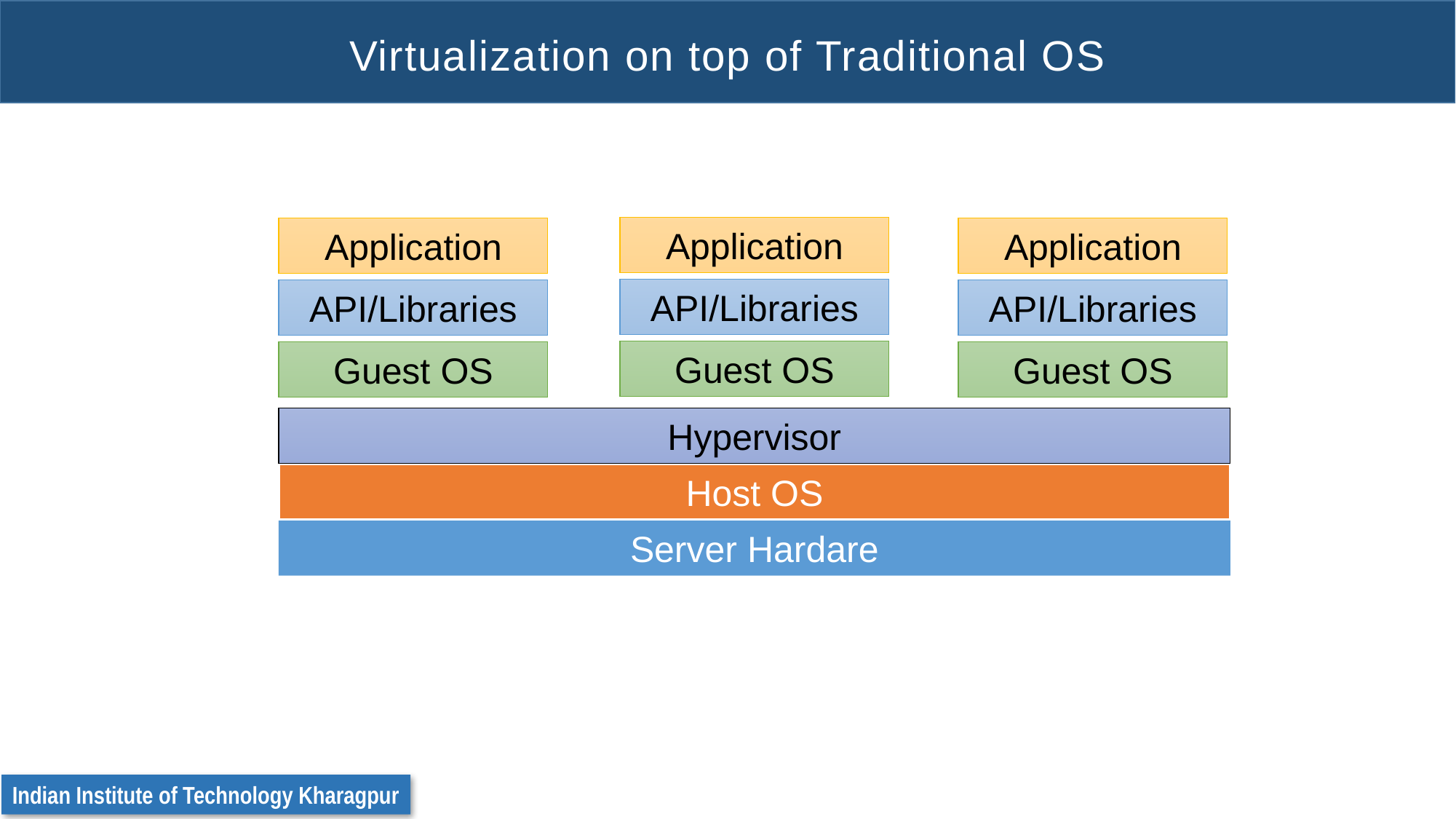

# Virtualization on top of Traditional OS
Application
Application
Application
API/Libraries
API/Libraries
API/Libraries
Guest OS
Guest OS
Guest OS
Hypervisor
Host OS
Server Hardare